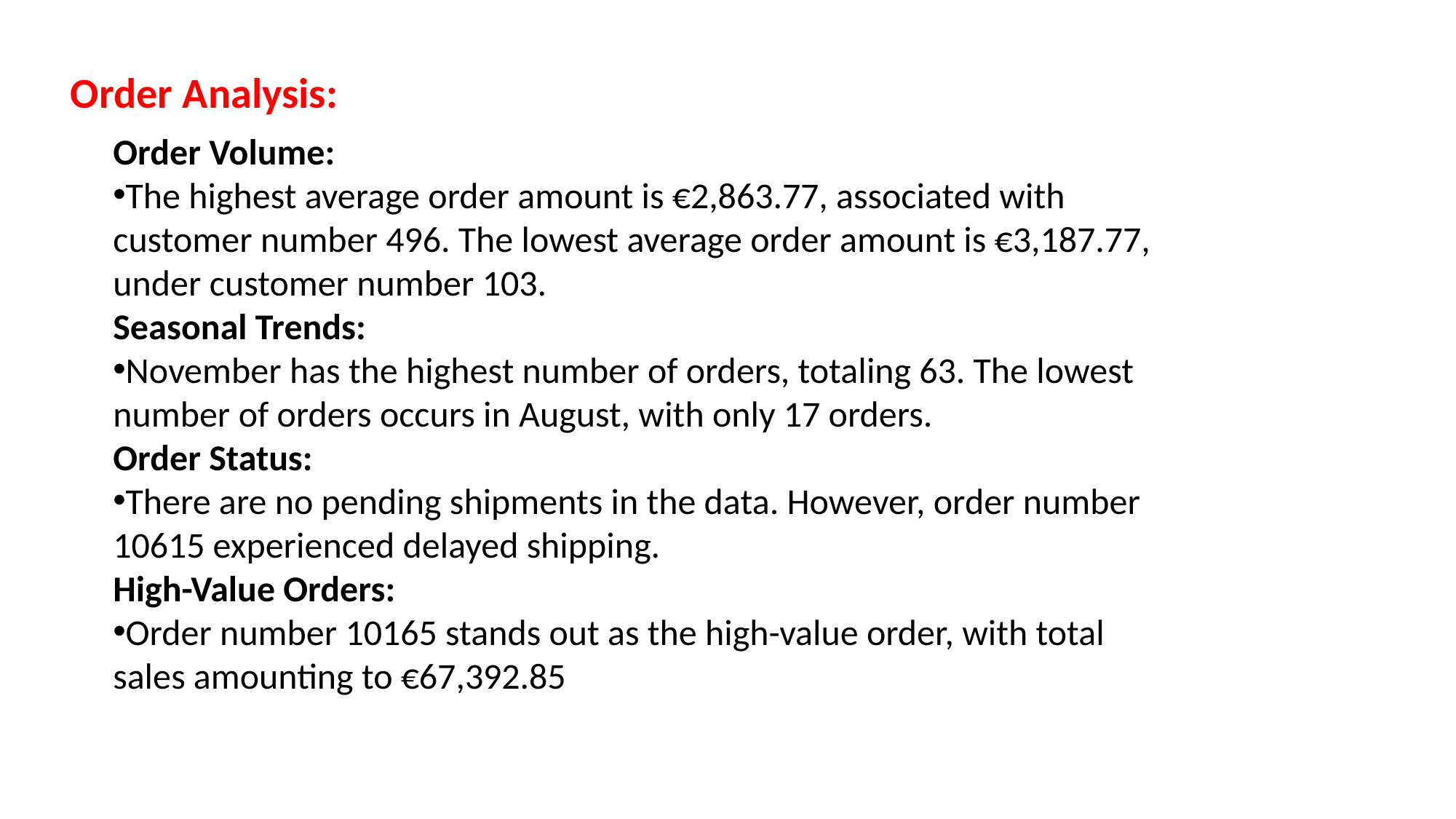

Order Analysis:
Order Volume:
The highest average order amount is €2,863.77, associated with customer number 496. The lowest average order amount is €3,187.77, under customer number 103.
Seasonal Trends:
November has the highest number of orders, totaling 63. The lowest number of orders occurs in August, with only 17 orders.
Order Status:
There are no pending shipments in the data. However, order number 10615 experienced delayed shipping.
High-Value Orders:
Order number 10165 stands out as the high-value order, with total sales amounting to €67,392.85